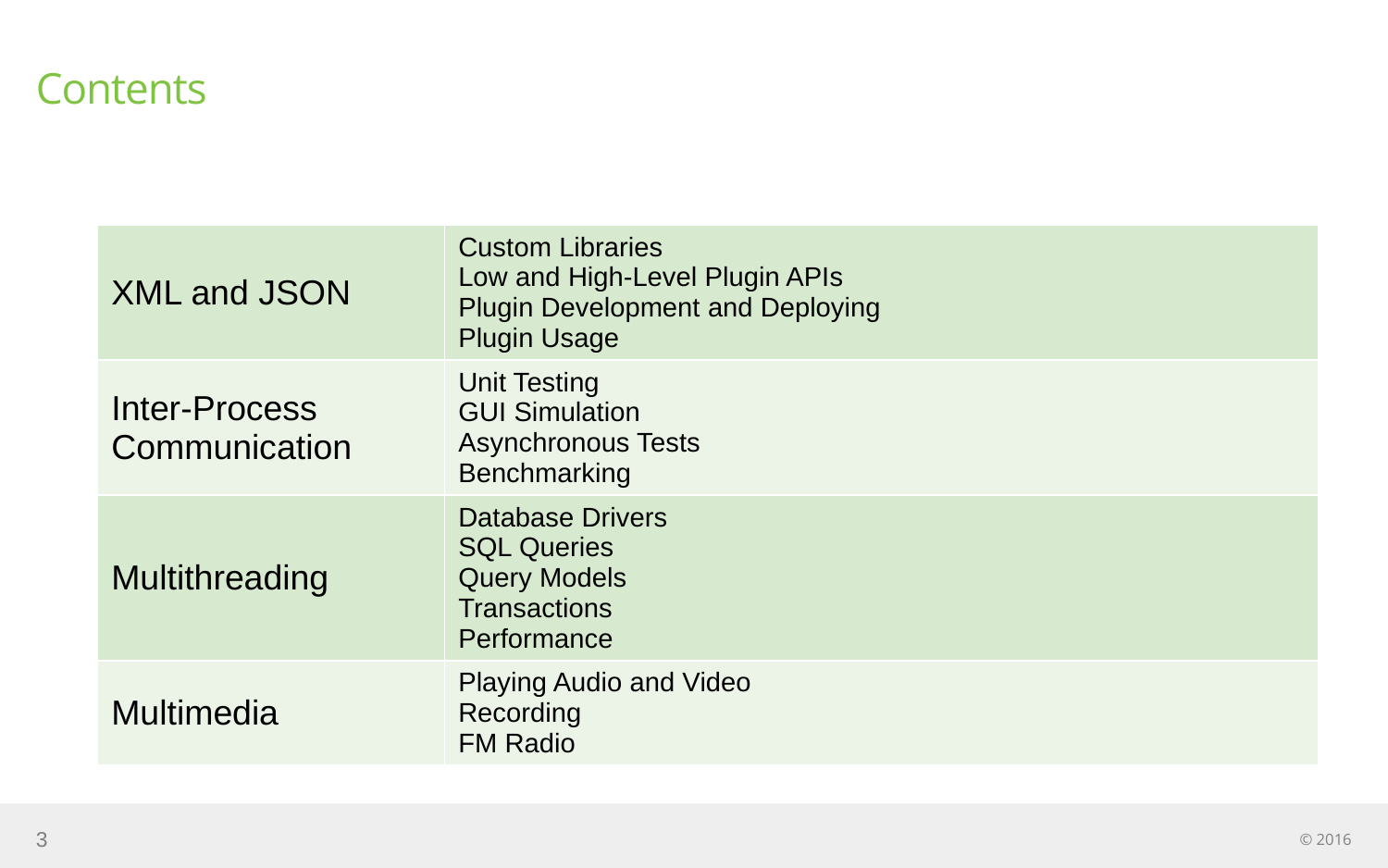

# Contents
| XML and JSON | Custom Libraries Low and High-Level Plugin APIs Plugin Development and Deploying Plugin Usage |
| --- | --- |
| Inter-Process Communication | Unit Testing GUI Simulation Asynchronous Tests Benchmarking |
| Multithreading | Database Drivers SQL Queries Query Models Transactions Performance |
| Multimedia | Playing Audio and Video Recording FM Radio |
3
© 2016